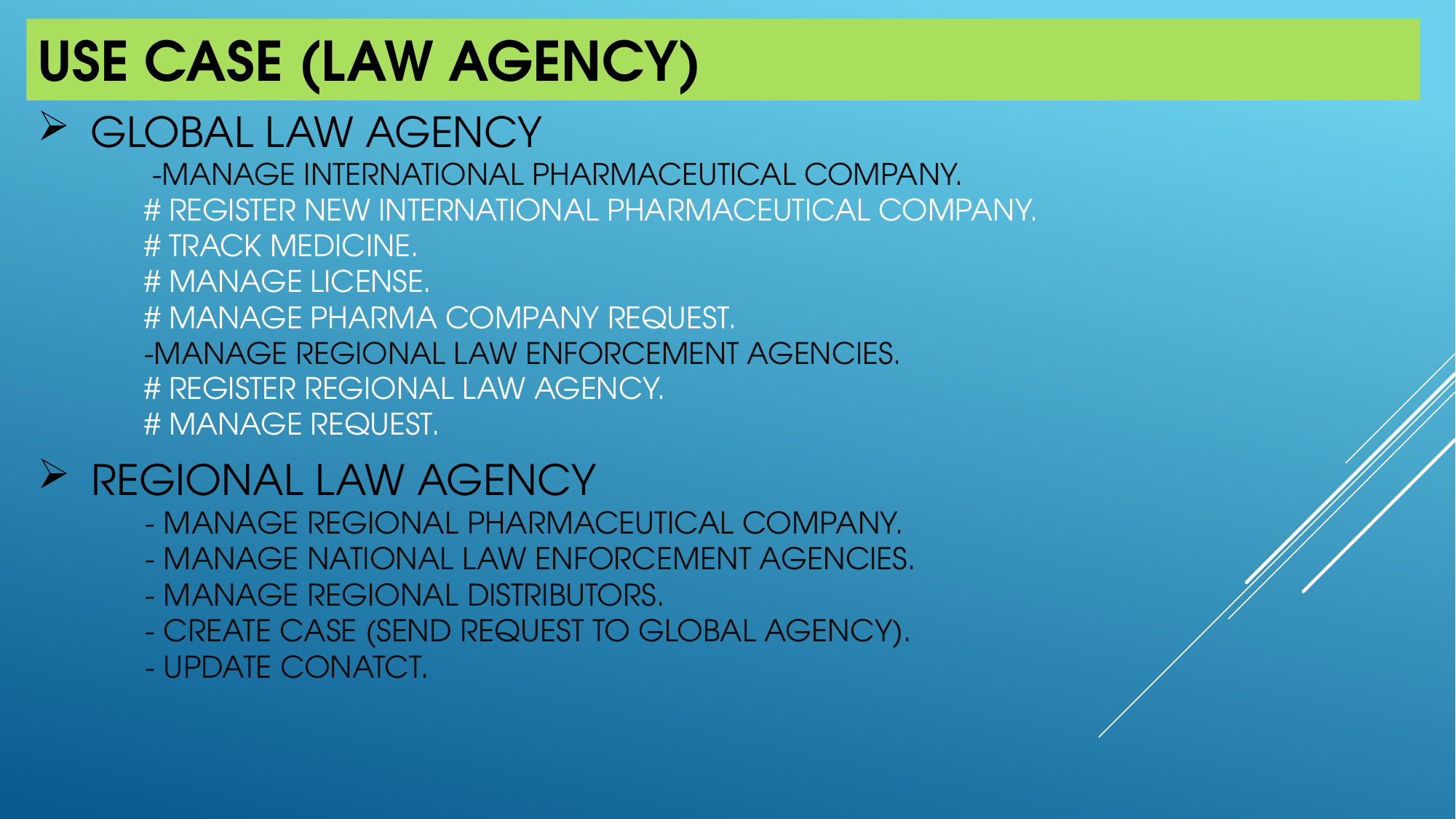

# USE CASE (LAW AGENCY)
GLOBAL LAW AGENCY
	 -MANAGE INTERNATIONAL PHARMACEUTICAL COMPANY.
		# REGISTER NEW INTERNATIONAL PHARMACEUTICAL COMPANY.
		# TRACK MEDICINE.
		# Manage License.
		# MANAGE PHARMA COMPANY REQUEST.
	-MANAGE REGIONAL LAW ENFORCEMENT AGENCIES.
		# REGISTER REGIONAL LAW AGENCY.
		# MANAGE REQUEST.
REGIONAL LAW AGENCY
	- MANAGE REGIONAL PHARMACEUTICAL COMPANY.
	- MANAGE NATIONAL LAW ENFORCEMENT AGENCIES.
 	- MANAGE REGIONAL DISTRIBUTORS.
	- create CASE (SEND REQUEST TO GLOBAL AGENCY).
	- UPDATE CONATCT.